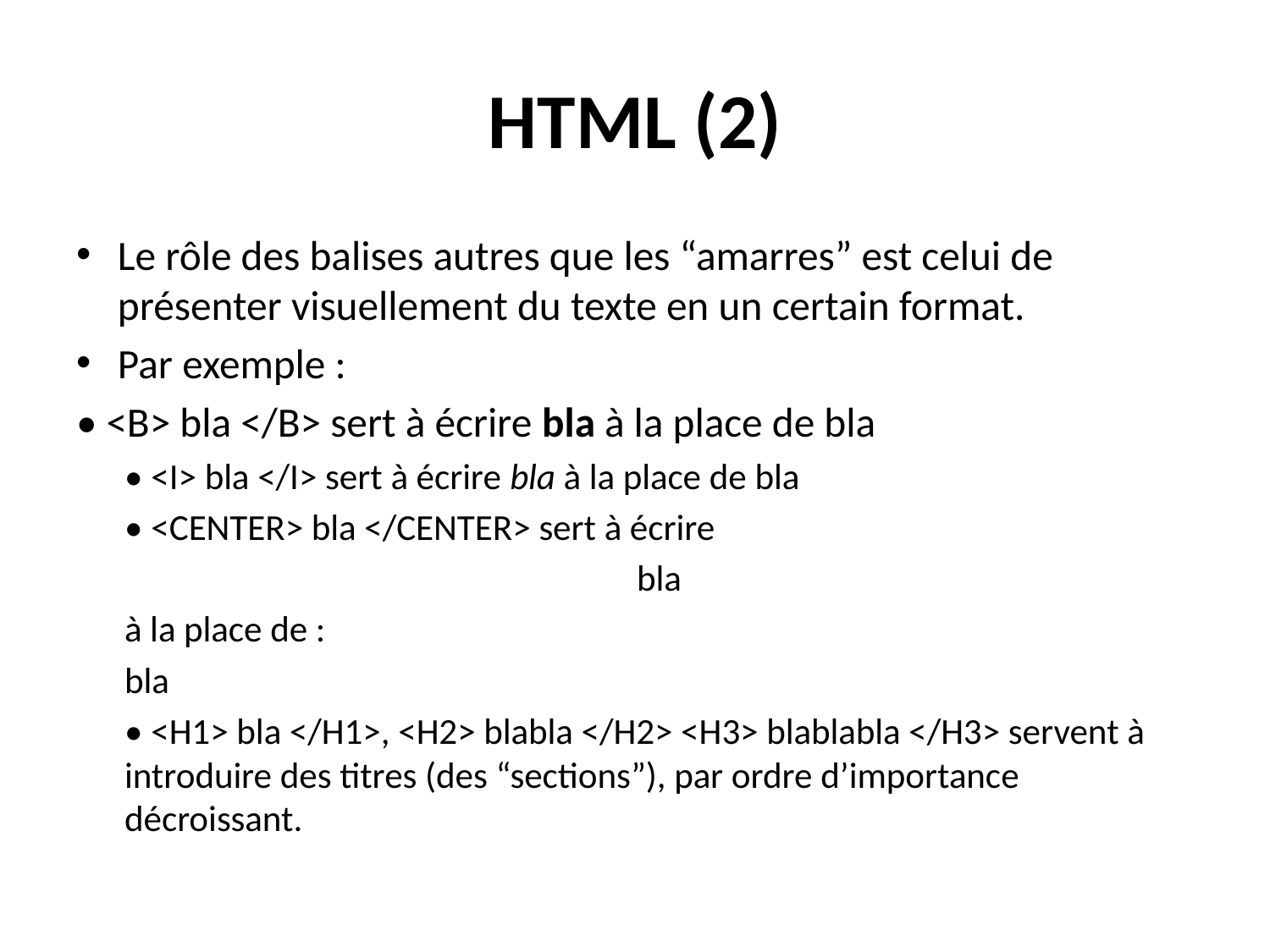

# HTML (2)
Le rôle des balises autres que les “amarres” est celui de présenter visuellement du texte en un certain format.
Par exemple :
• <B> bla </B> sert à écrire bla à la place de bla
• <I> bla </I> sert à écrire bla à la place de bla
• <CENTER> bla </CENTER> sert à écrire
bla
à la place de :
bla
• <H1> bla </H1>, <H2> blabla </H2> <H3> blablabla </H3> servent à introduire des titres (des “sections”), par ordre d’importance décroissant.